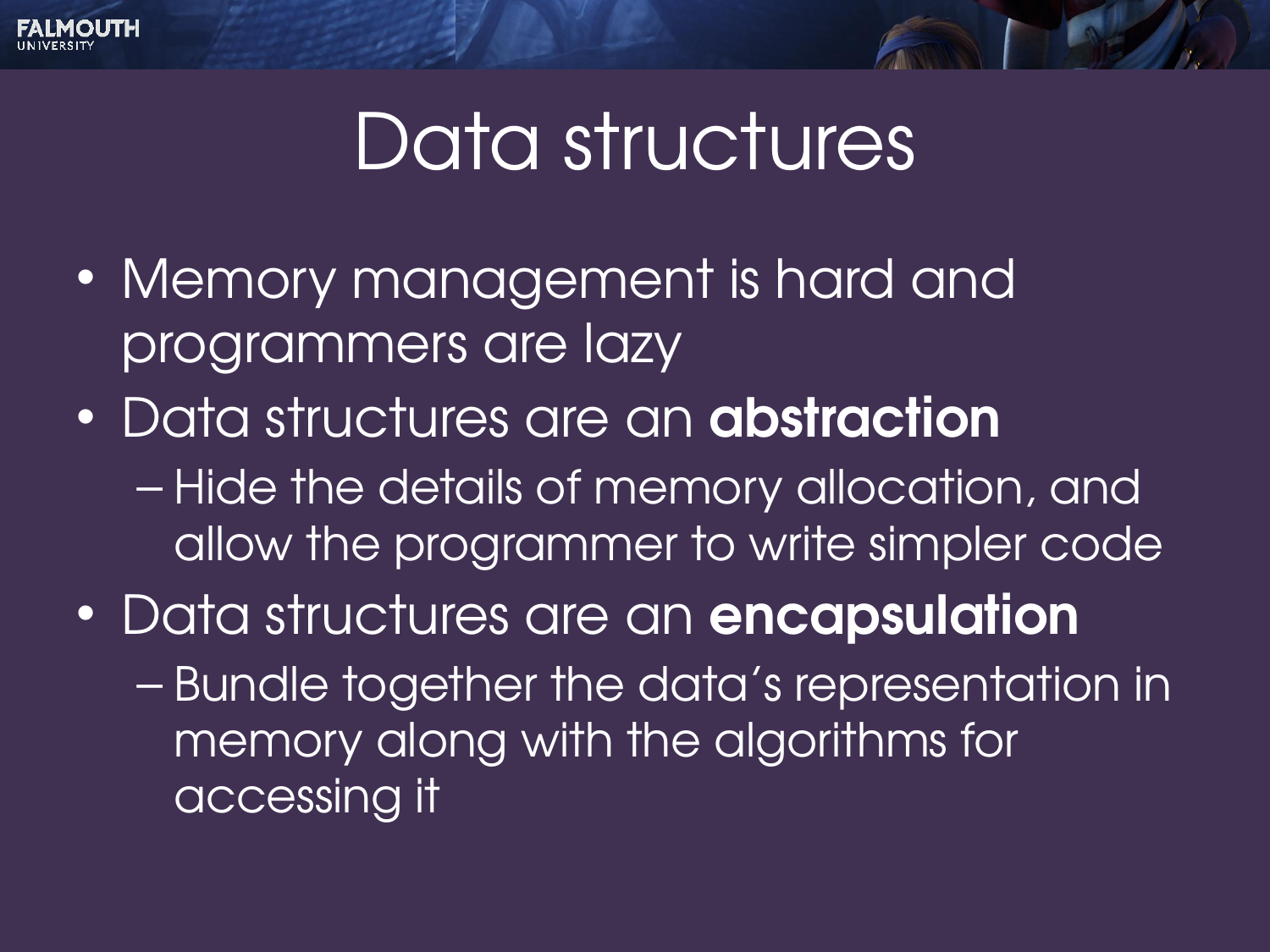

# Data structures
Memory management is hard and programmers are lazy
Data structures are an abstraction
Hide the details of memory allocation, and allow the programmer to write simpler code
Data structures are an encapsulation
Bundle together the data’s representation in memory along with the algorithms for accessing it